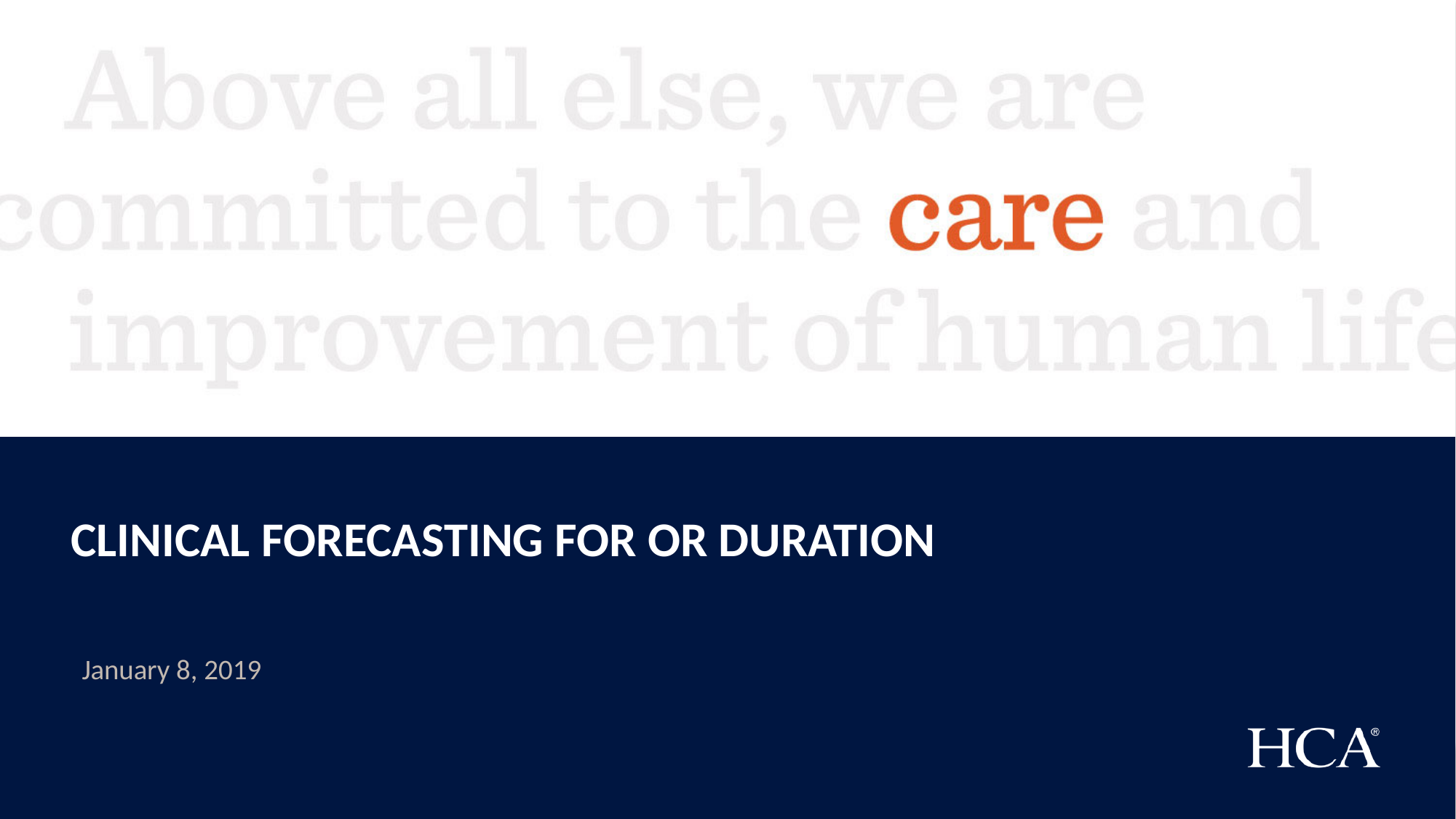

# Clinical forecasting for or duration
January 8, 2019